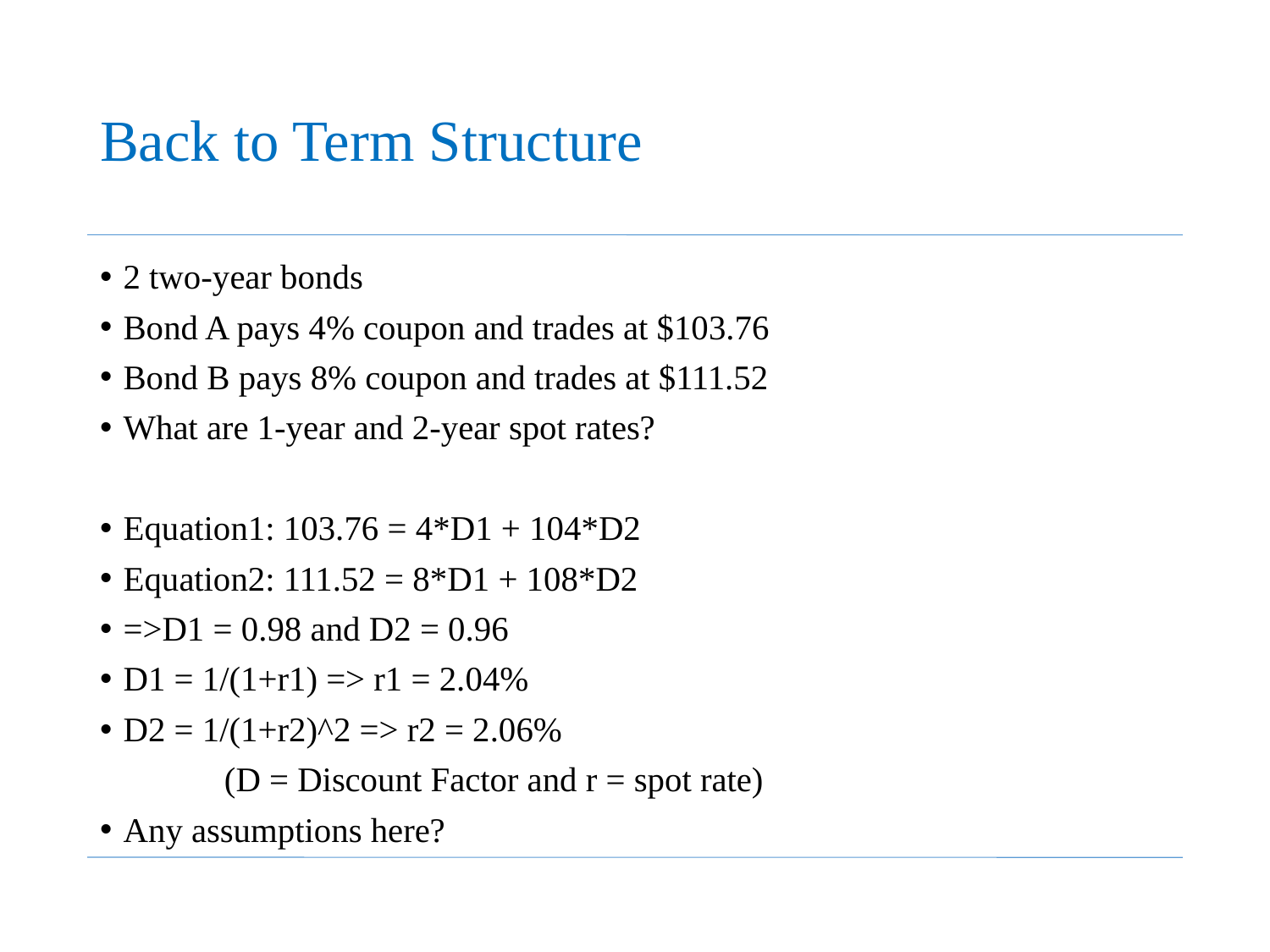

# Back to Term Structure
2 two-year bonds
Bond A pays 4% coupon and trades at $103.76
Bond B pays 8% coupon and trades at $111.52
What are 1-year and 2-year spot rates?

Equation1: 103.76 = 4*D1 + 104*D2
Equation2: 111.52 = 8*D1 + 108*D2
=>D1 = 0.98 and D2 = 0.96
D1 = 1/(1+r1) => r1 = 2.04%
D2 = 1/(1+r2)^2 => r2 = 2.06%
	(D = Discount Factor and r = spot rate)
Any assumptions here?